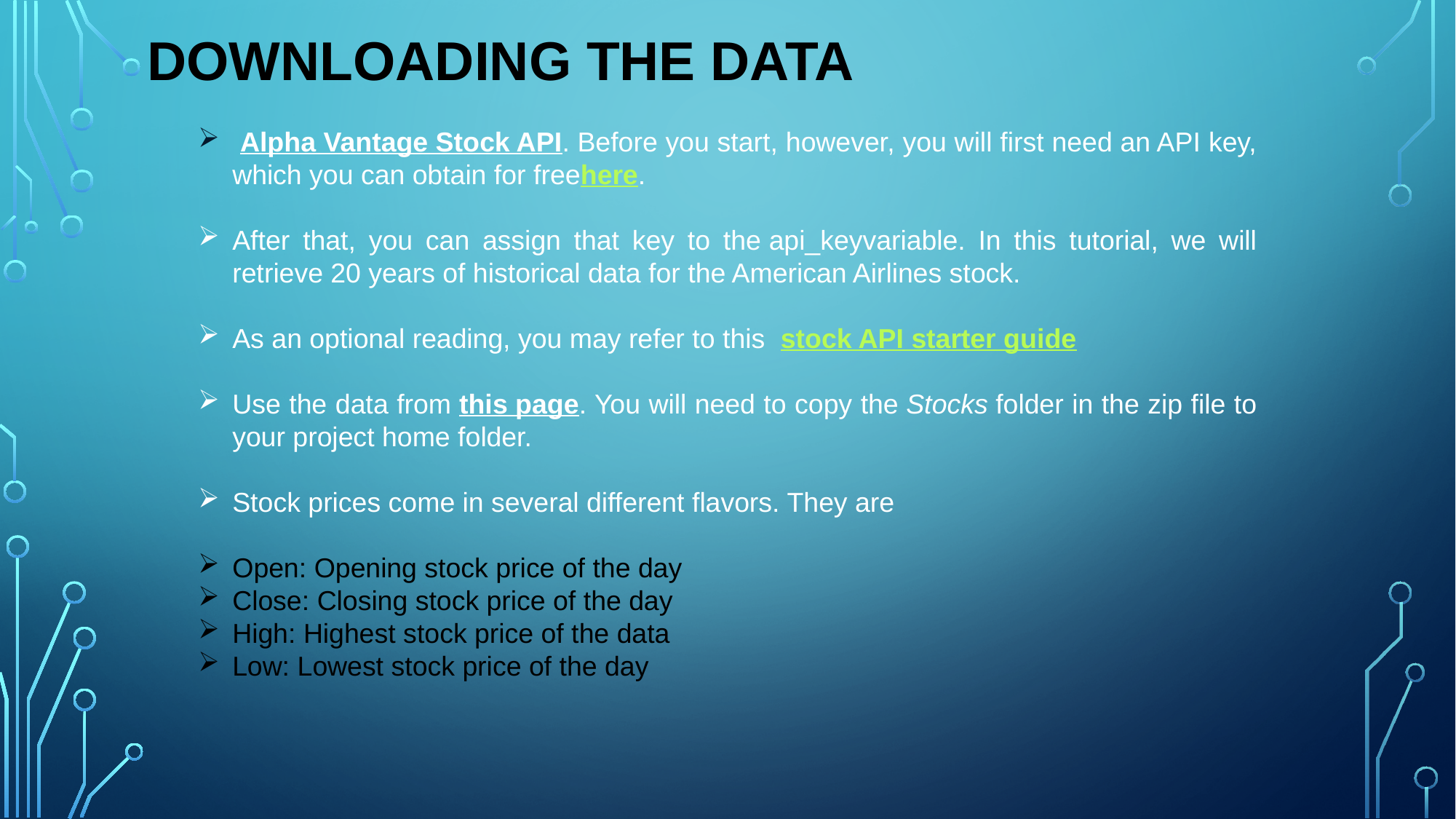

# Downloading the Data
 Alpha Vantage Stock API. Before you start, however, you will first need an API key, which you can obtain for freehere.

After that, you can assign that key to the api_keyvariable. In this tutorial, we will retrieve 20 years of historical data for the American Airlines stock.

As an optional reading, you may refer to this  stock API starter guide

Use the data from this page. You will need to copy the Stocks folder in the zip file to your project home folder.

Stock prices come in several different flavors. They are

Open: Opening stock price of the day
Close: Closing stock price of the day
High: Highest stock price of the data
Low: Lowest stock price of the day